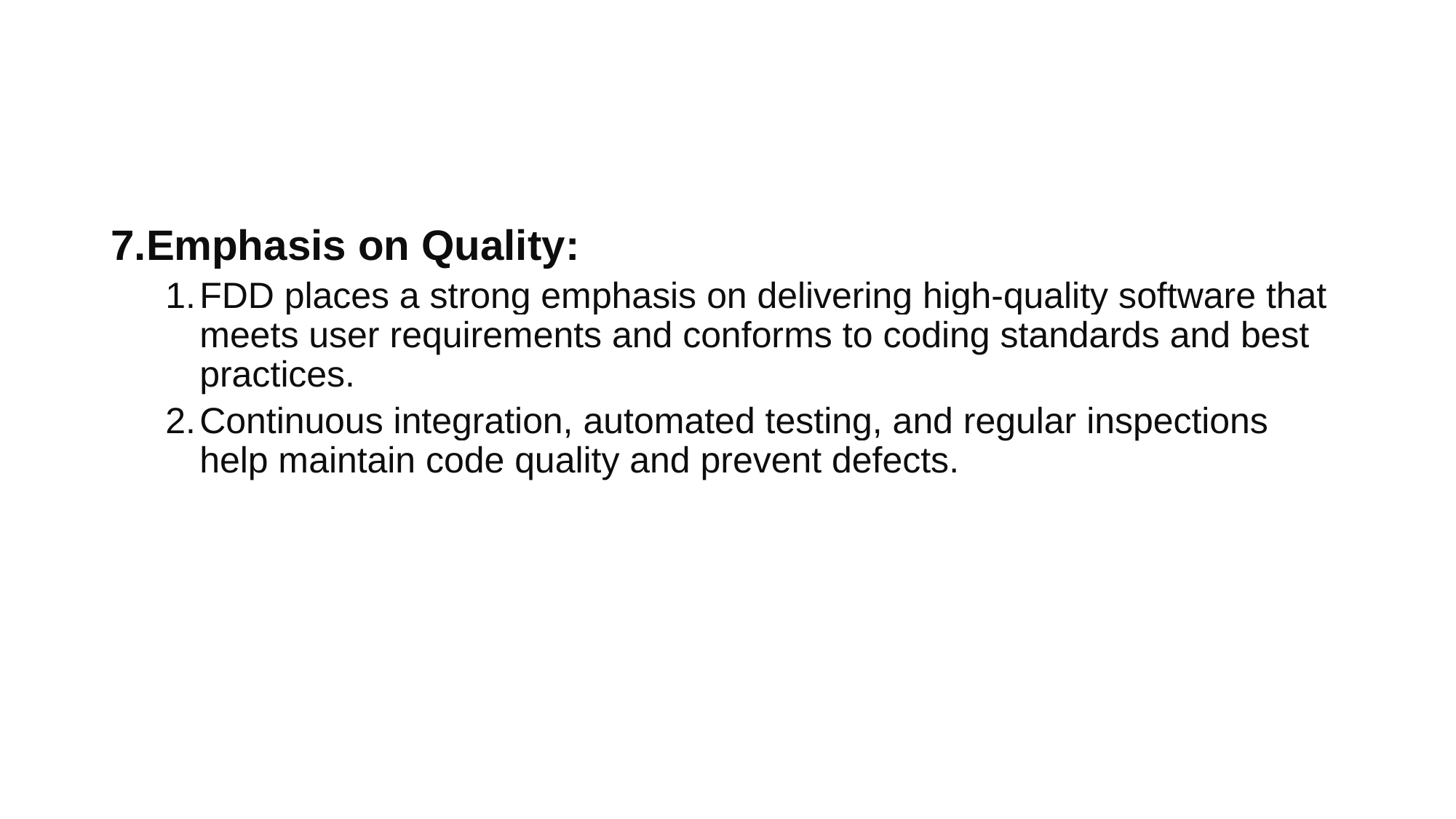

#
7.Emphasis on Quality:
FDD places a strong emphasis on delivering high-quality software that meets user requirements and conforms to coding standards and best practices.
Continuous integration, automated testing, and regular inspections help maintain code quality and prevent defects.